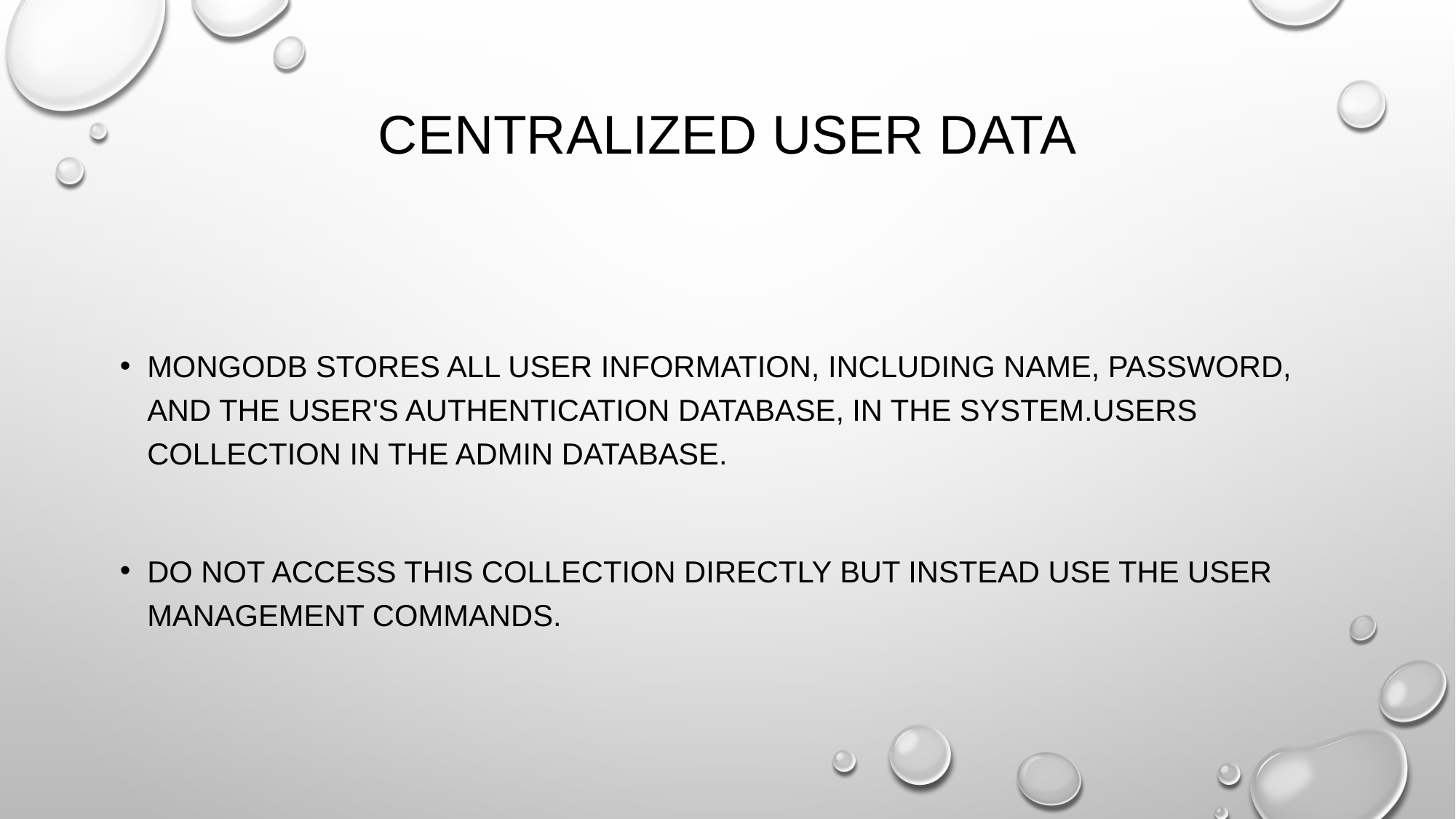

# Centralized User Data

MongoDB stores all user information, including name, password, and the user's authentication database, in the system.users collection in the admin database.

Do not access this collection directly but instead use the user management commands.